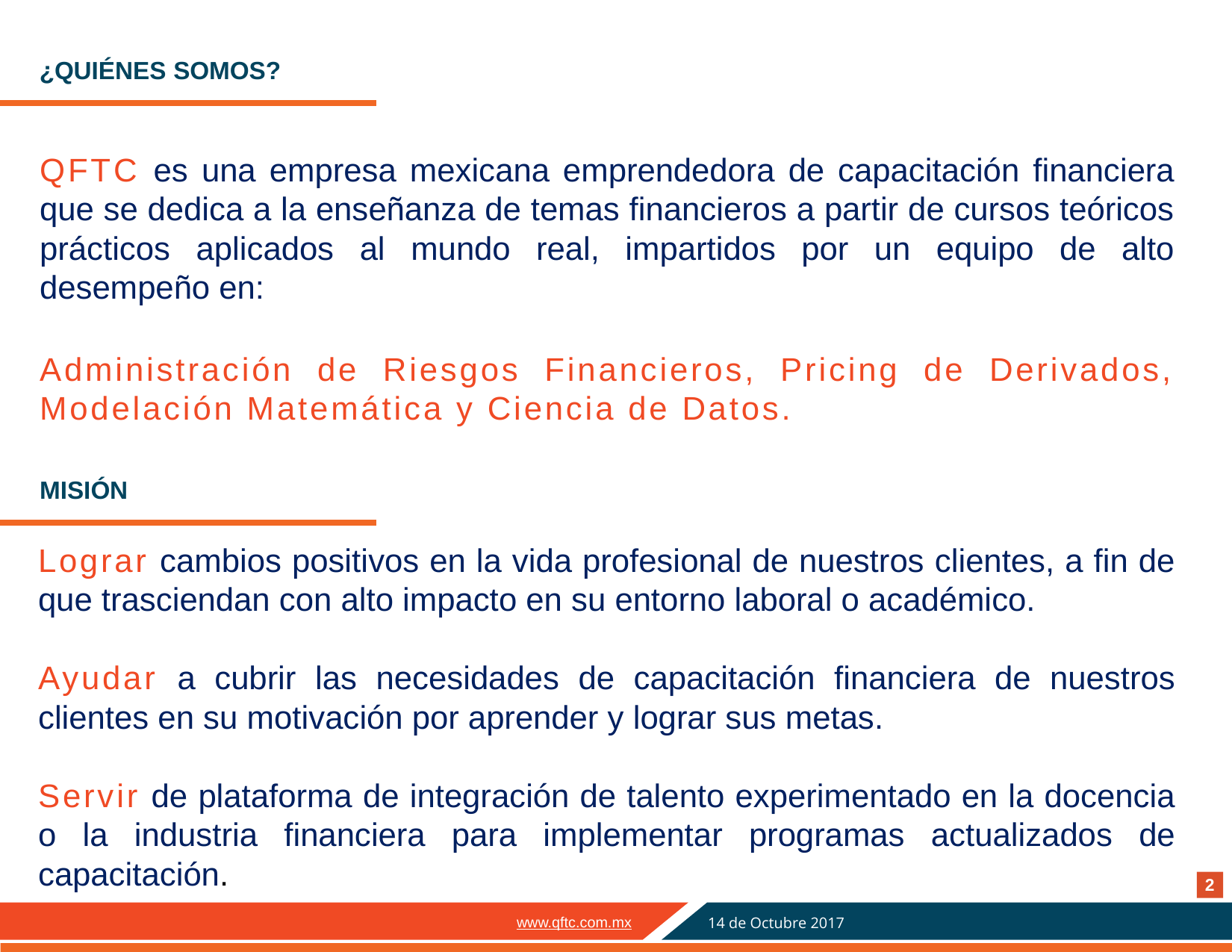

¿QUIÉNES SOMOS?

QFTC es una empresa mexicana emprendedora de capacitación financiera que se dedica a la enseñanza de temas financieros a partir de cursos teóricos prácticos aplicados al mundo real, impartidos por un equipo de alto desempeño en:

Administración de Riesgos Financieros, Pricing de Derivados, Modelación Matemática y Ciencia de Datos.
MISIÓN

Lograr cambios positivos en la vida profesional de nuestros clientes, a fin de que trasciendan con alto impacto en su entorno laboral o académico.

Ayudar a cubrir las necesidades de capacitación financiera de nuestros clientes en su motivación por aprender y lograr sus metas.

Servir de plataforma de integración de talento experimentado en la docencia o la industria financiera para implementar programas actualizados de capacitación.
2

14 de Octubre 2017

www.qftc.com.mx